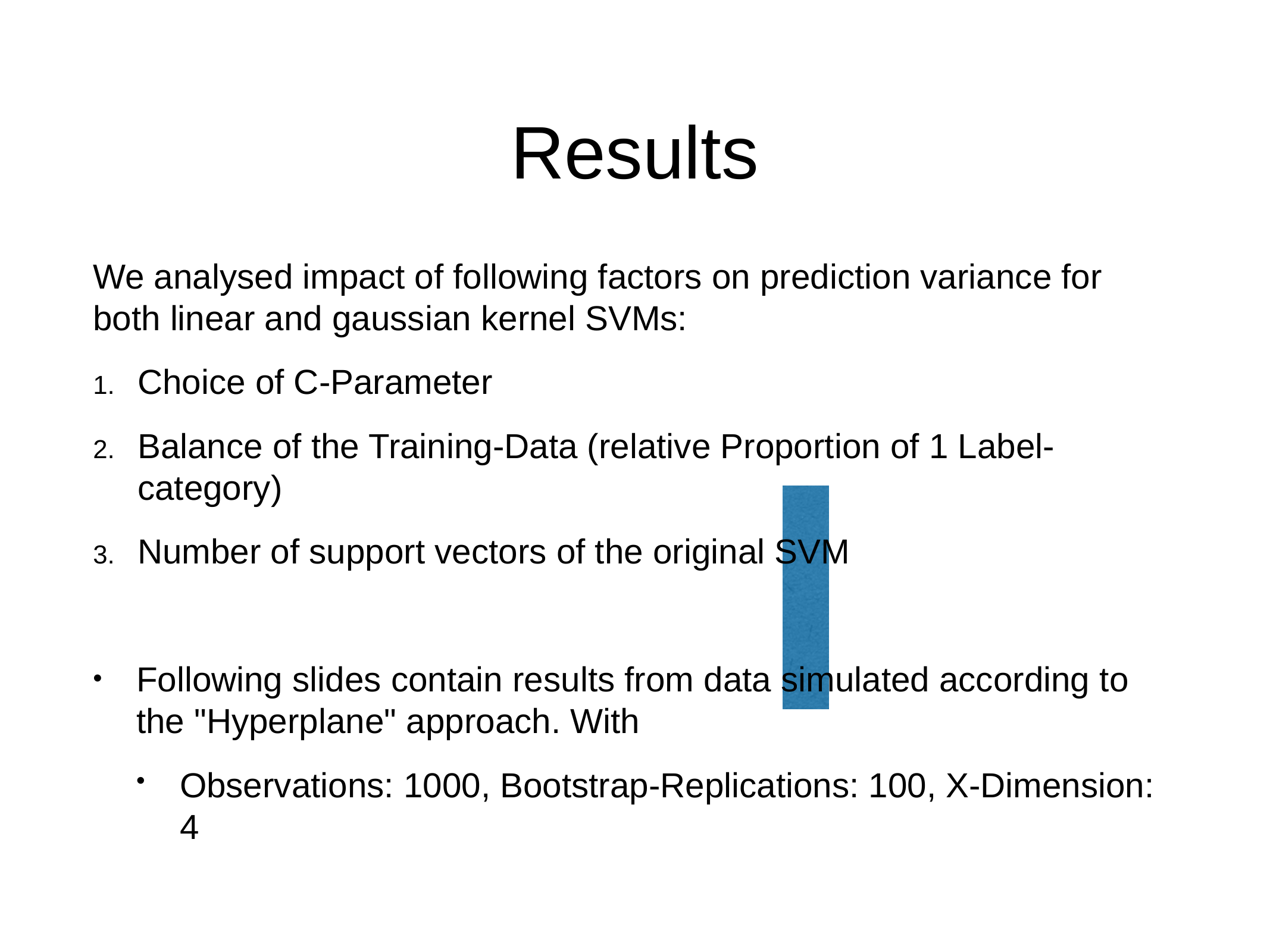

# Results
We analysed impact of following factors on prediction variance for both linear and gaussian kernel SVMs:
Choice of C-Parameter
Balance of the Training-Data (relative Proportion of 1 Label-category)
Number of support vectors of the original SVM

Following slides contain results from data simulated according to the "Hyperplane" approach. With
Observations: 1000, Bootstrap-Replications: 100, X-Dimension: 4